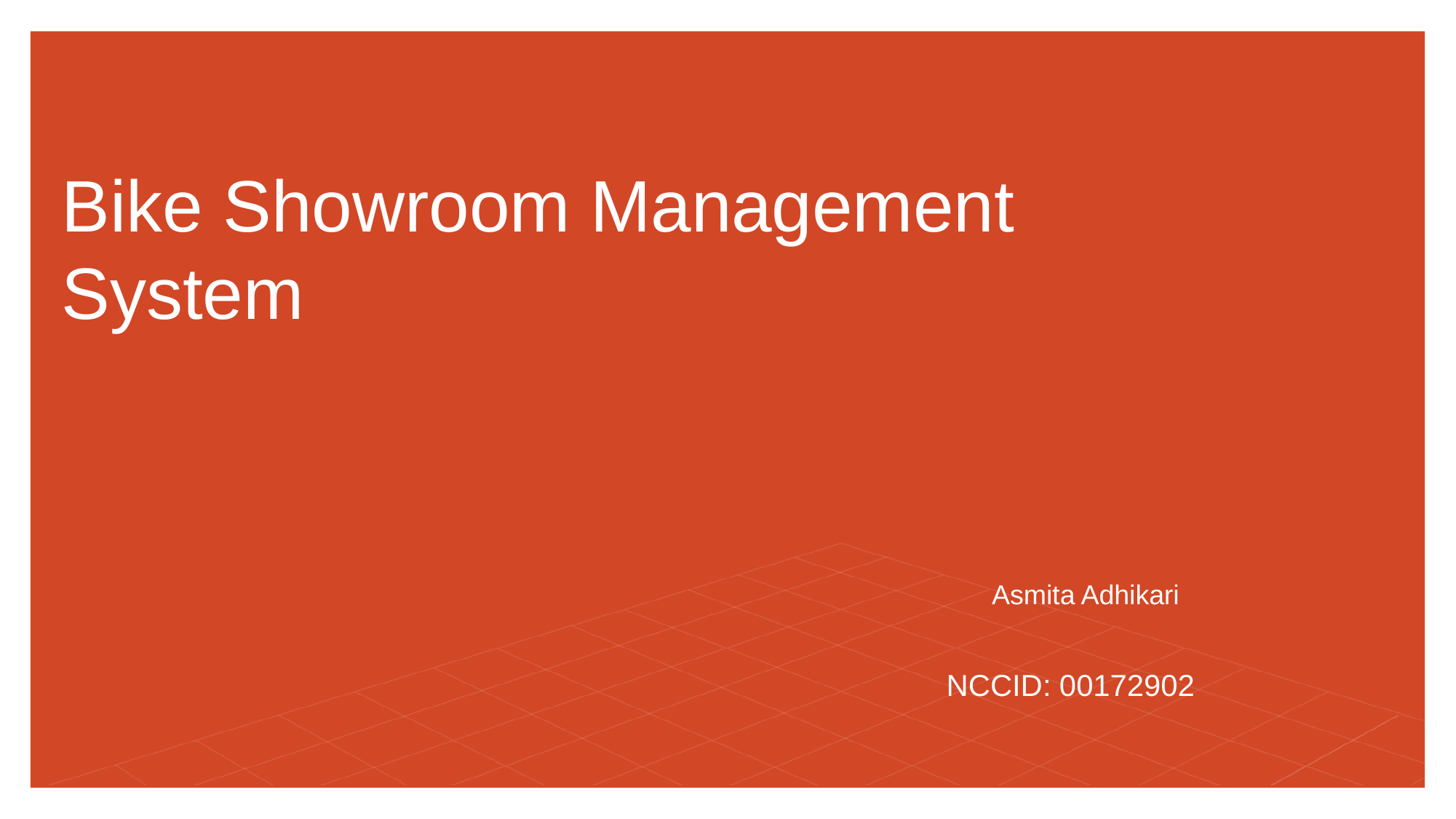

# Bike Showroom Management System
Asmita Adhikari
NCCID: 00172902